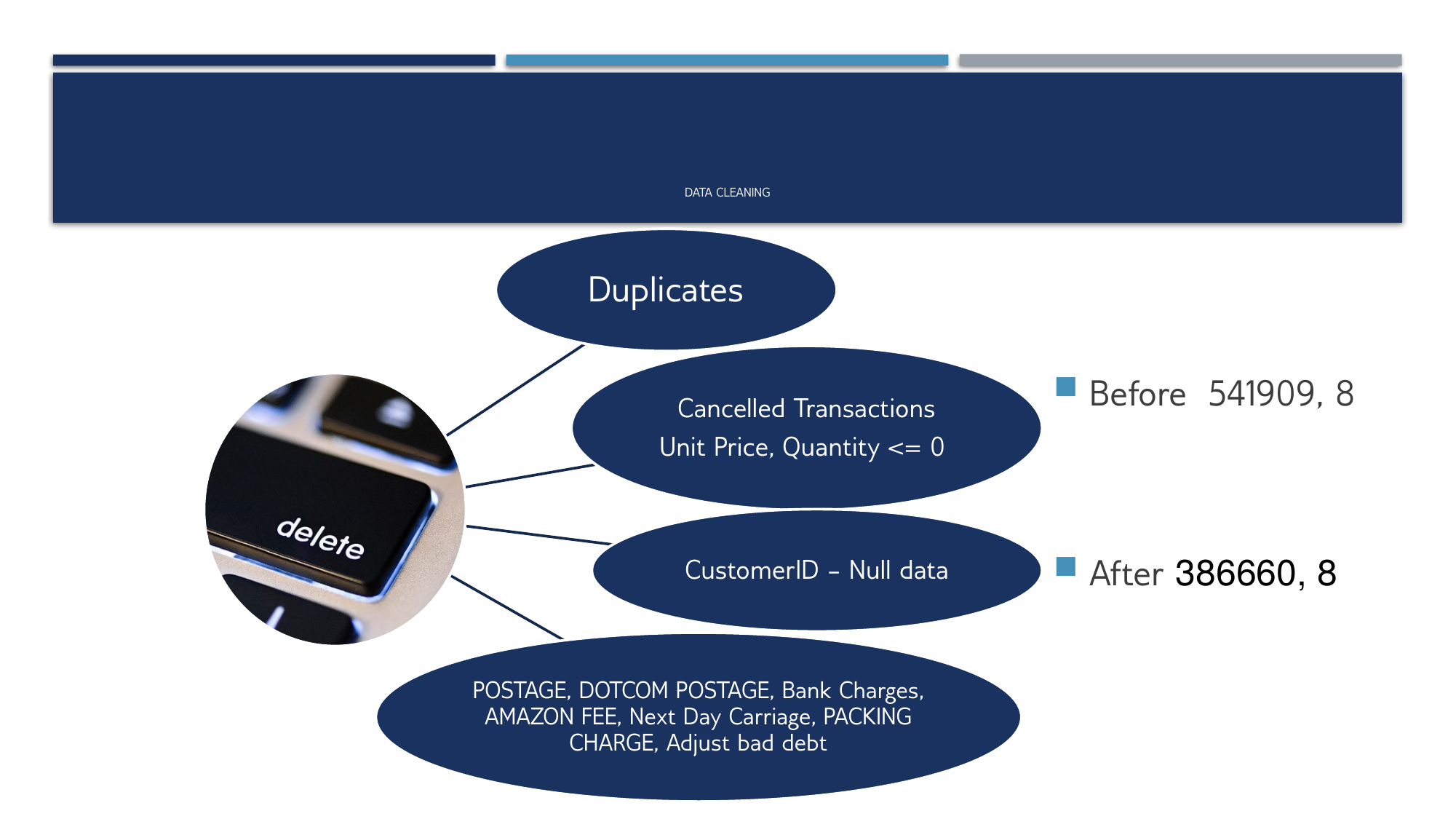

# Data cleaning
Duplicates
Cancelled Transactions
Unit Price, Quantity <= 0
CustomerID – Null data
POSTAGE, DOTCOM POSTAGE, Bank Charges, AMAZON FEE, Next Day Carriage, PACKING CHARGE, Adjust bad debt
Before  541909, 8

After 386660, 8